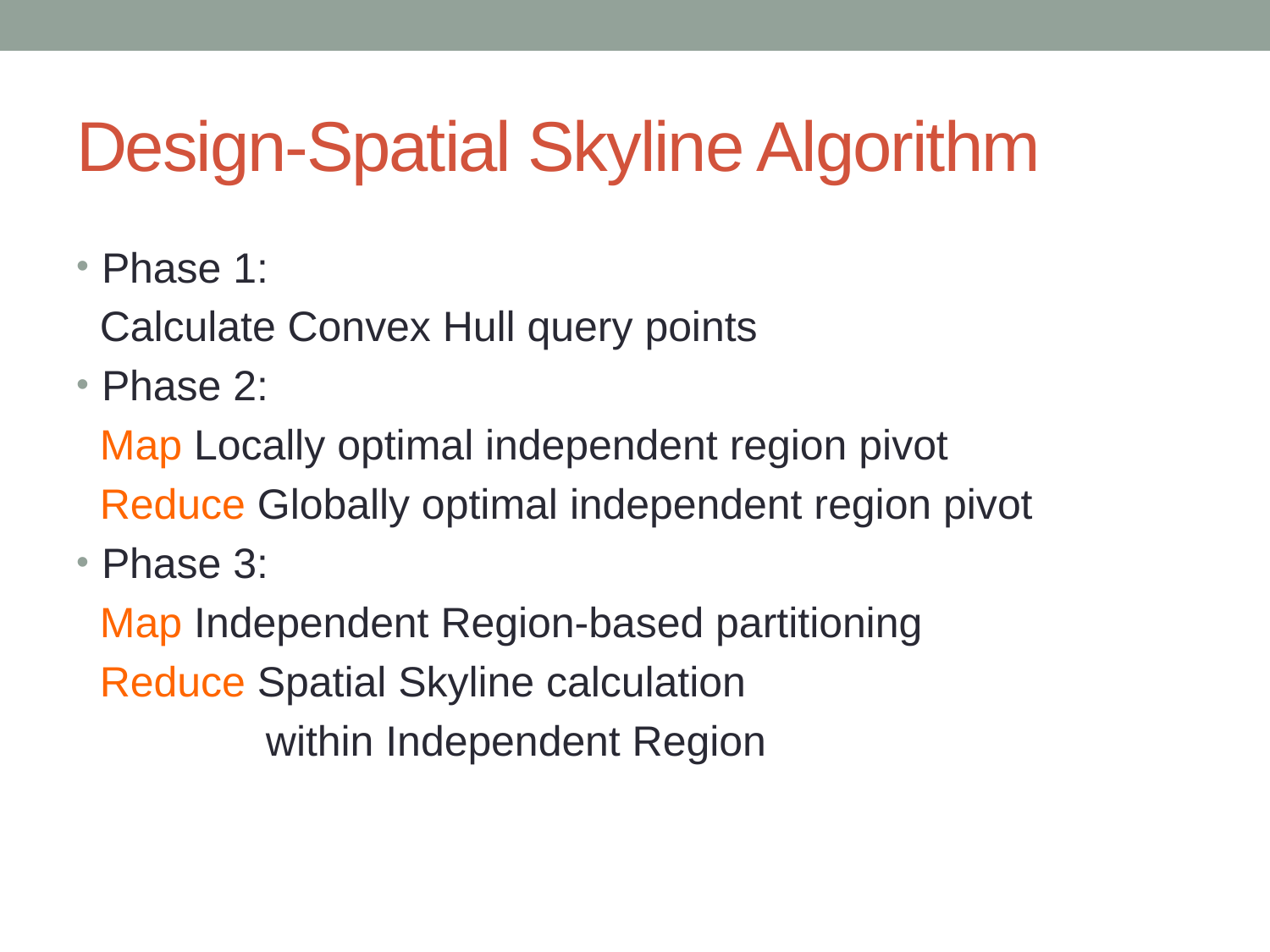

# Design-Spatial Skyline Algorithm
Phase 1:
  Calculate Convex Hull query points
Phase 2:
  Map Locally optimal independent region pivot
  Reduce Globally optimal independent region pivot
Phase 3:
  Map Independent Region-based partitioning
  Reduce Spatial Skyline calculation
                within Independent Region